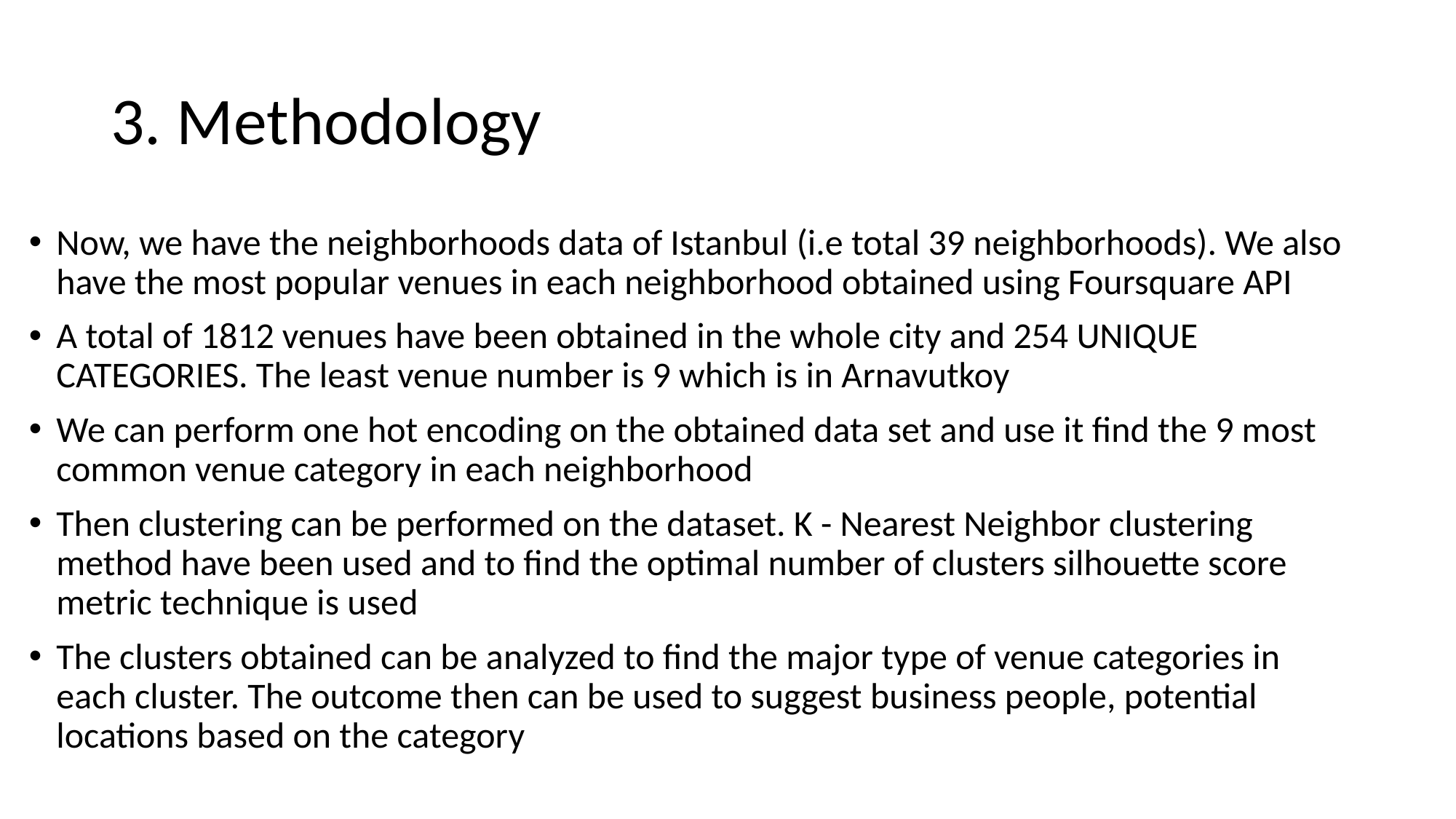

# 3. Methodology
Now, we have the neighborhoods data of Istanbul (i.e total 39 neighborhoods). We also have the most popular venues in each neighborhood obtained using Foursquare API
A total of 1812 venues have been obtained in the whole city and 254 UNIQUE CATEGORIES. The least venue number is 9 which is in Arnavutkoy
We can perform one hot encoding on the obtained data set and use it find the 9 most common venue category in each neighborhood
Then clustering can be performed on the dataset. K - Nearest Neighbor clustering method have been used and to find the optimal number of clusters silhouette score metric technique is used
The clusters obtained can be analyzed to find the major type of venue categories in each cluster. The outcome then can be used to suggest business people, potential locations based on the category